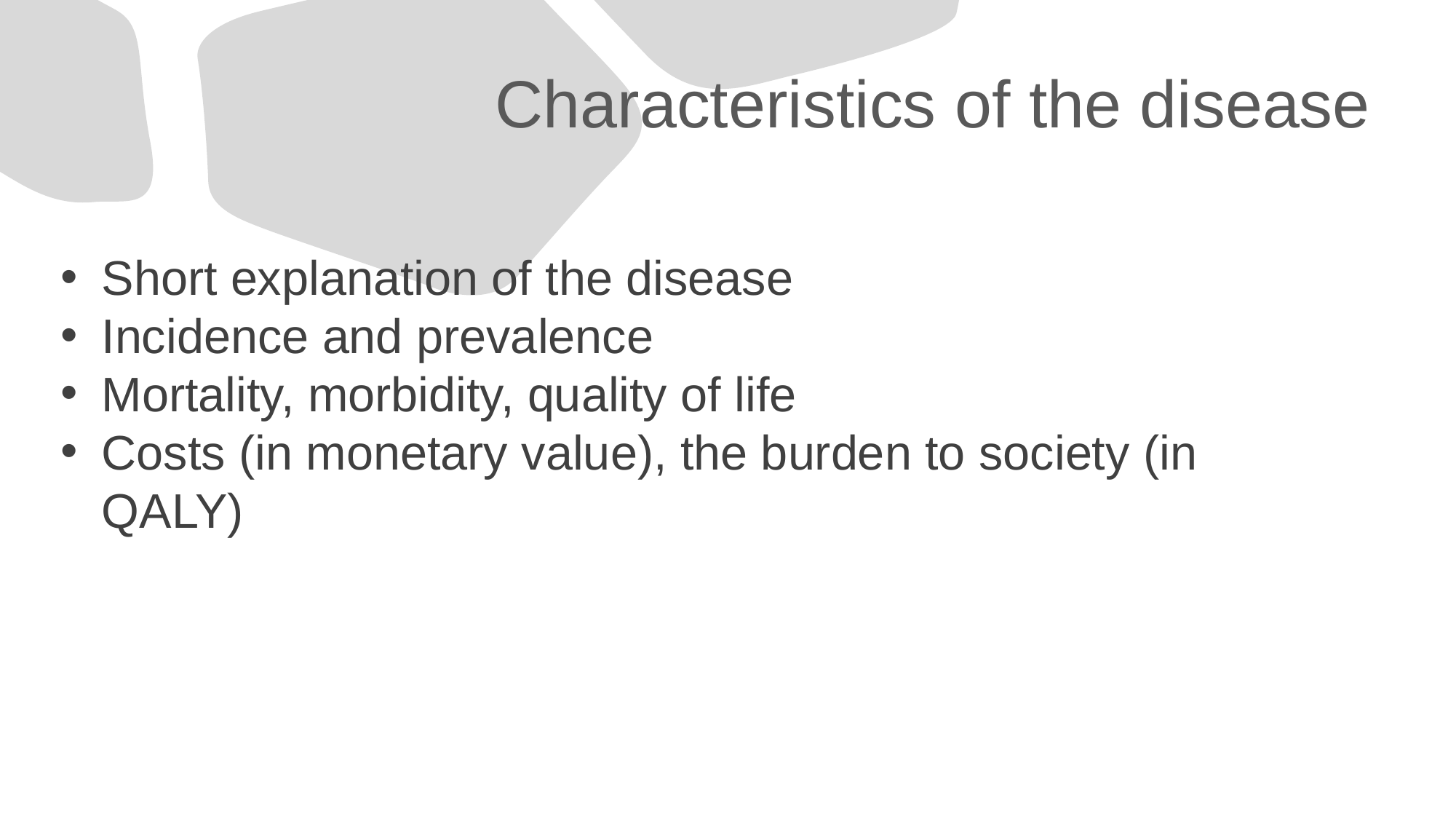

# Characteristics of the disease
Short explanation of the disease
Incidence and prevalence
Mortality, morbidity, quality of life
Costs (in monetary value), the burden to society (in QALY)